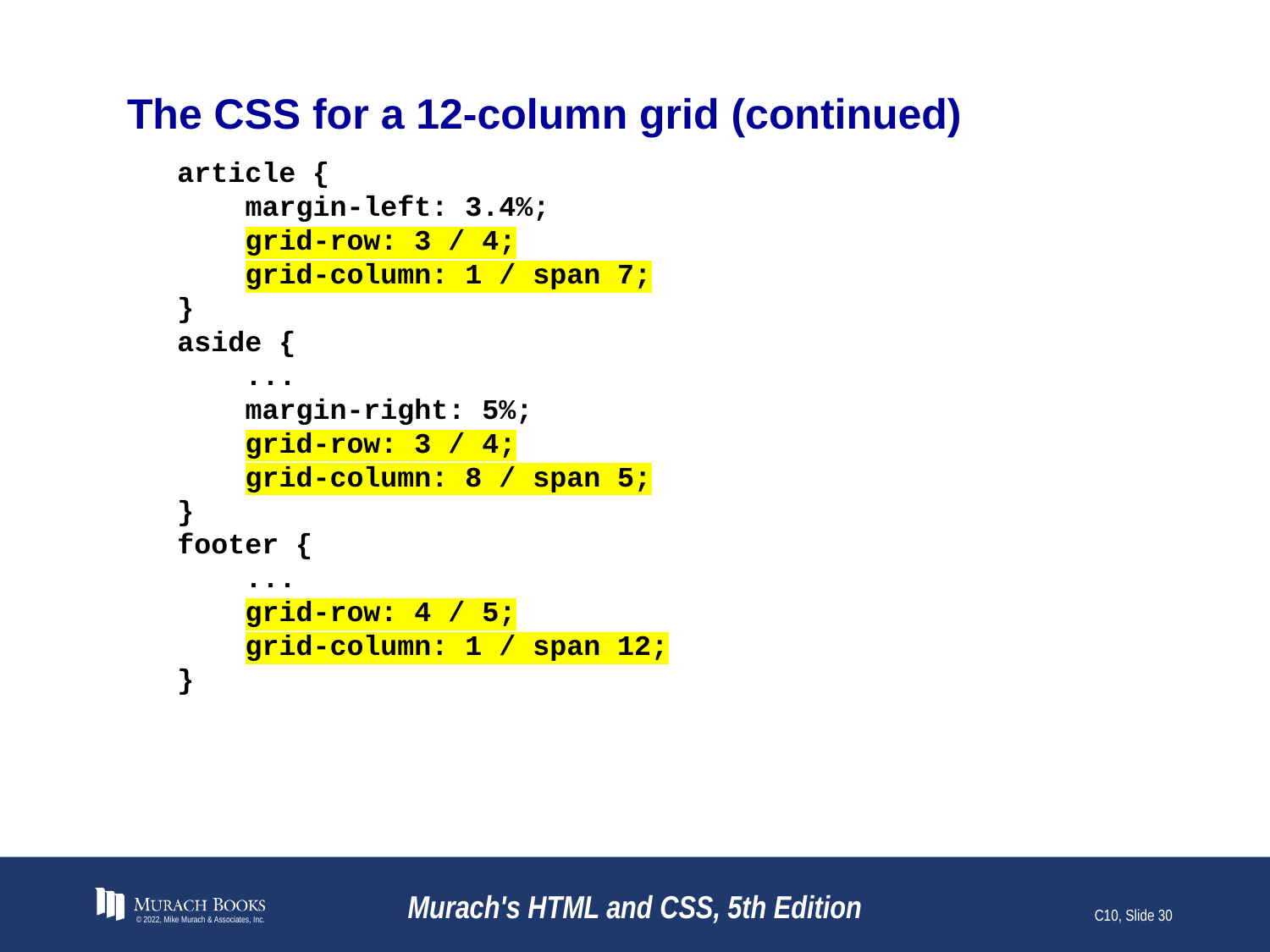

# The CSS for a 12-column grid (continued)
article {
    margin-left: 3.4%;
    grid-row: 3 / 4;
    grid-column: 1 / span 7;
}
aside {
    ...
    margin-right: 5%;
    grid-row: 3 / 4;
    grid-column: 8 / span 5;
}
footer {
    ...
    grid-row: 4 / 5;
    grid-column: 1 / span 12;
}

© 2022, Mike Murach & Associates, Inc.
Murach's HTML and CSS, 5th Edition

C10, Slide 30